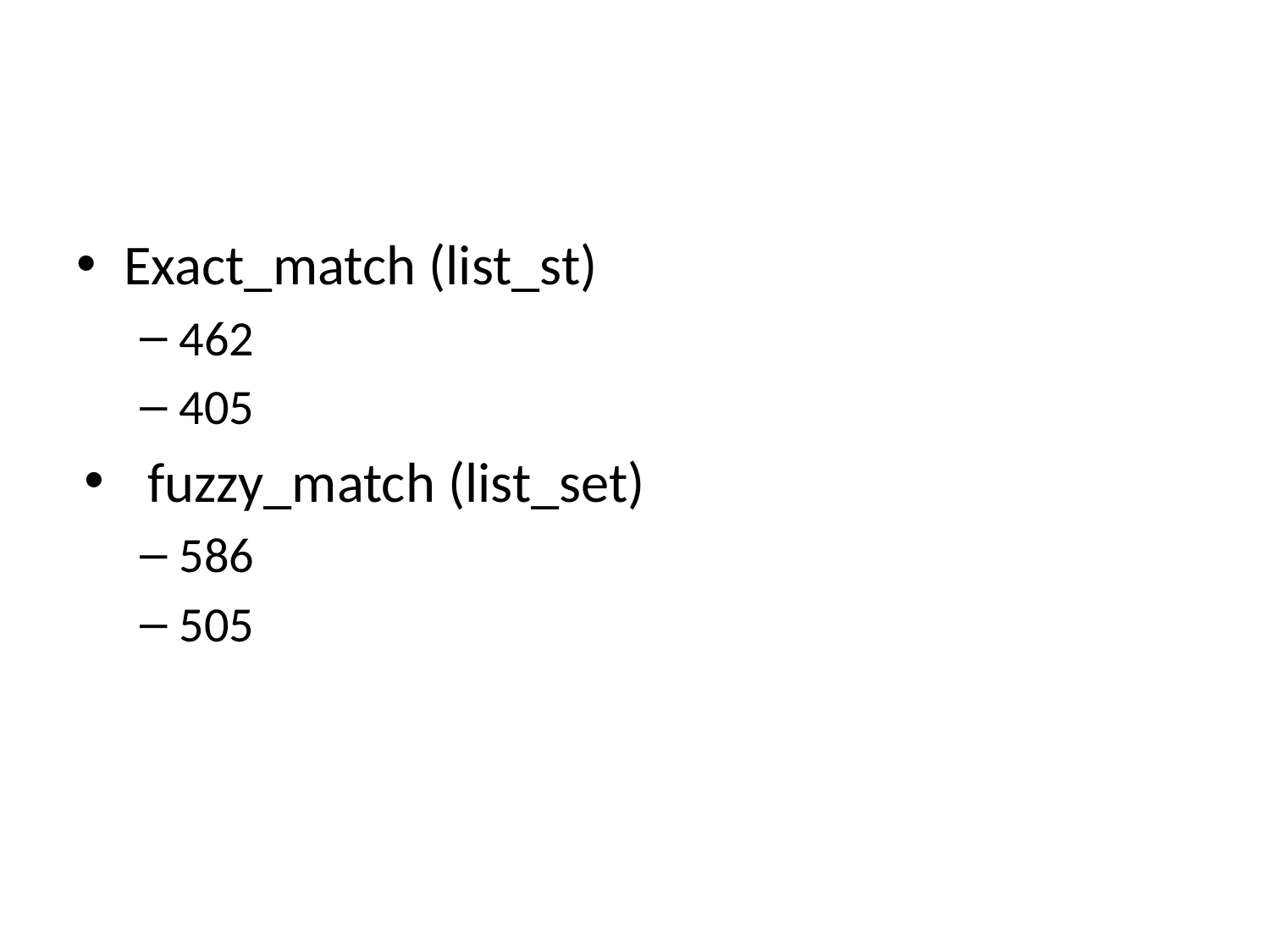

Exact_match (list_st)
462
405
fuzzy_match (list_set)
586
505